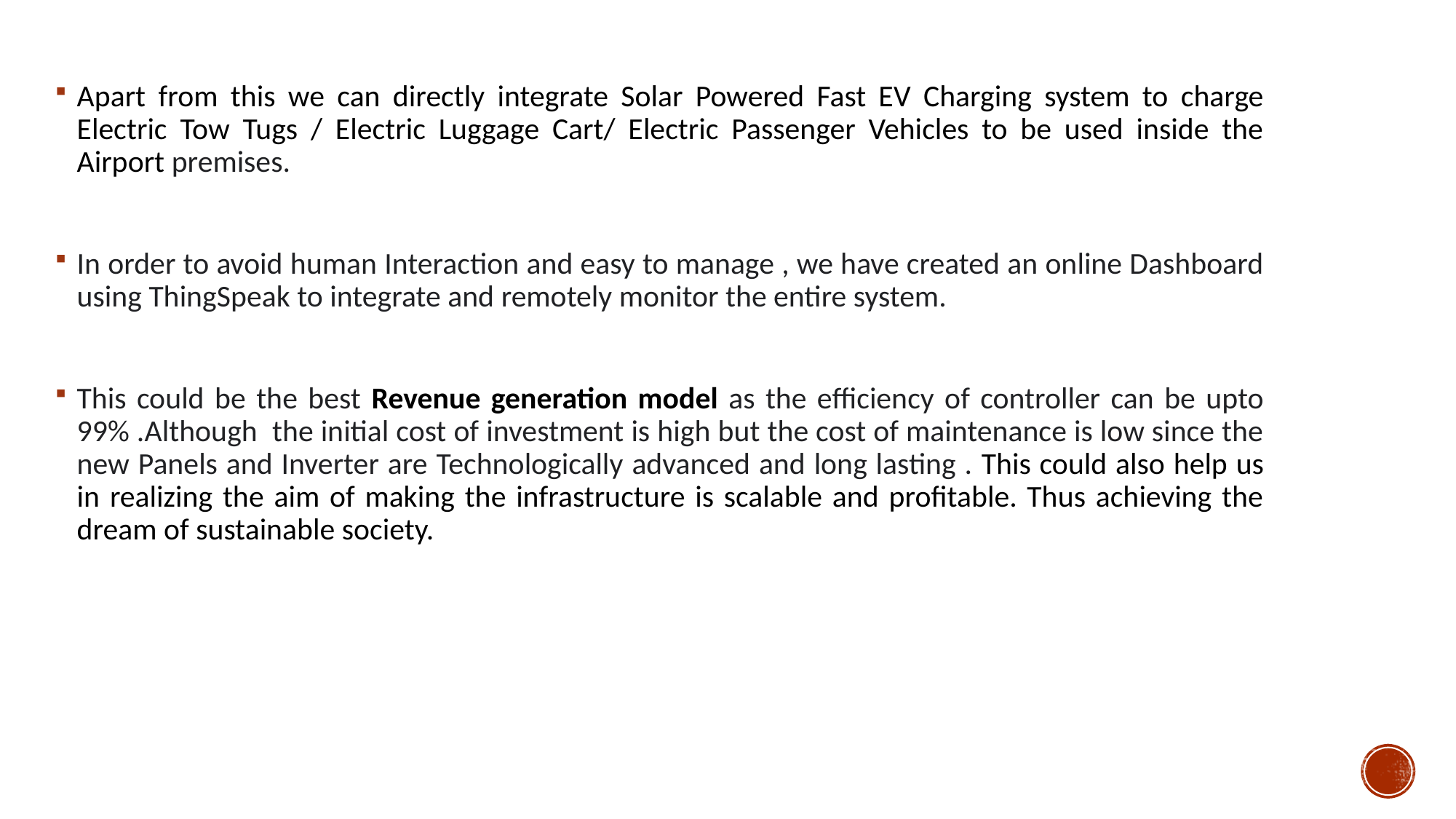

Apart from this we can directly integrate Solar Powered Fast EV Charging system to charge Electric Tow Tugs / Electric Luggage Cart/ Electric Passenger Vehicles to be used inside the Airport premises.

In order to avoid human Interaction and easy to manage , we have created an online Dashboard using ThingSpeak to integrate and remotely monitor the entire system.

This could be the best Revenue generation model as the efficiency of controller can be upto 99% .Although  the initial cost of investment is high but the cost of maintenance is low since the new Panels and Inverter are Technologically advanced and long lasting . This could also help us in realizing the aim of making the infrastructure is scalable and profitable. Thus achieving the dream of sustainable society.